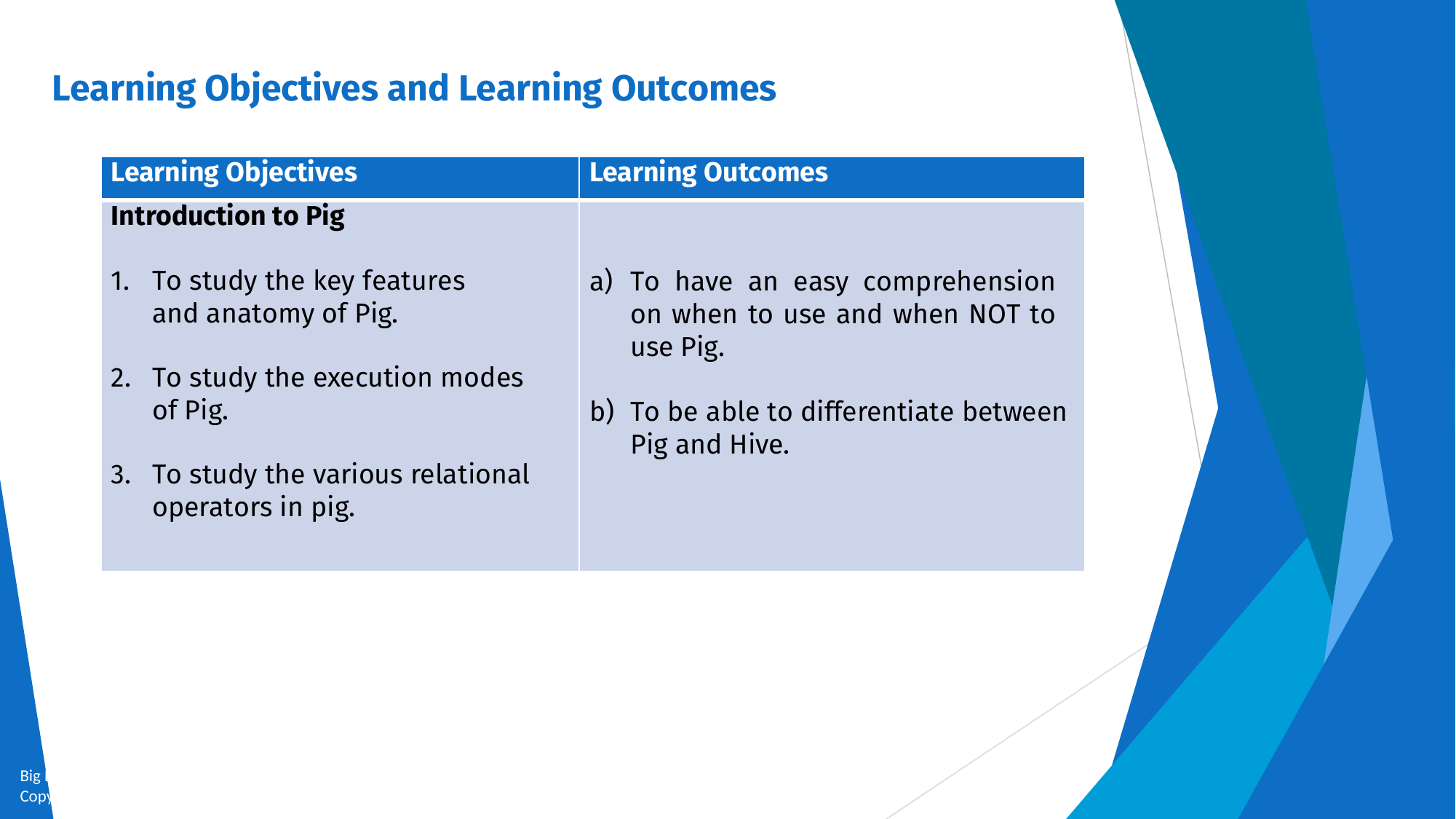

# Learning Objectives and Learning Outcomes
| Learning Objectives | Learning Outcomes |
| --- | --- |
| Introduction to Pig To study the key features and anatomy of Pig. To study the execution modes of Pig. To study the various relational operators in pig. | To have an easy comprehension on when to use and when NOT to use Pig. To be able to differentiate between Pig and Hive. |
Big Data and Analytics by Seema Acharya and Subhashini Chellappan
Copyright 2015, WILEY INDIA PVT. LTD.